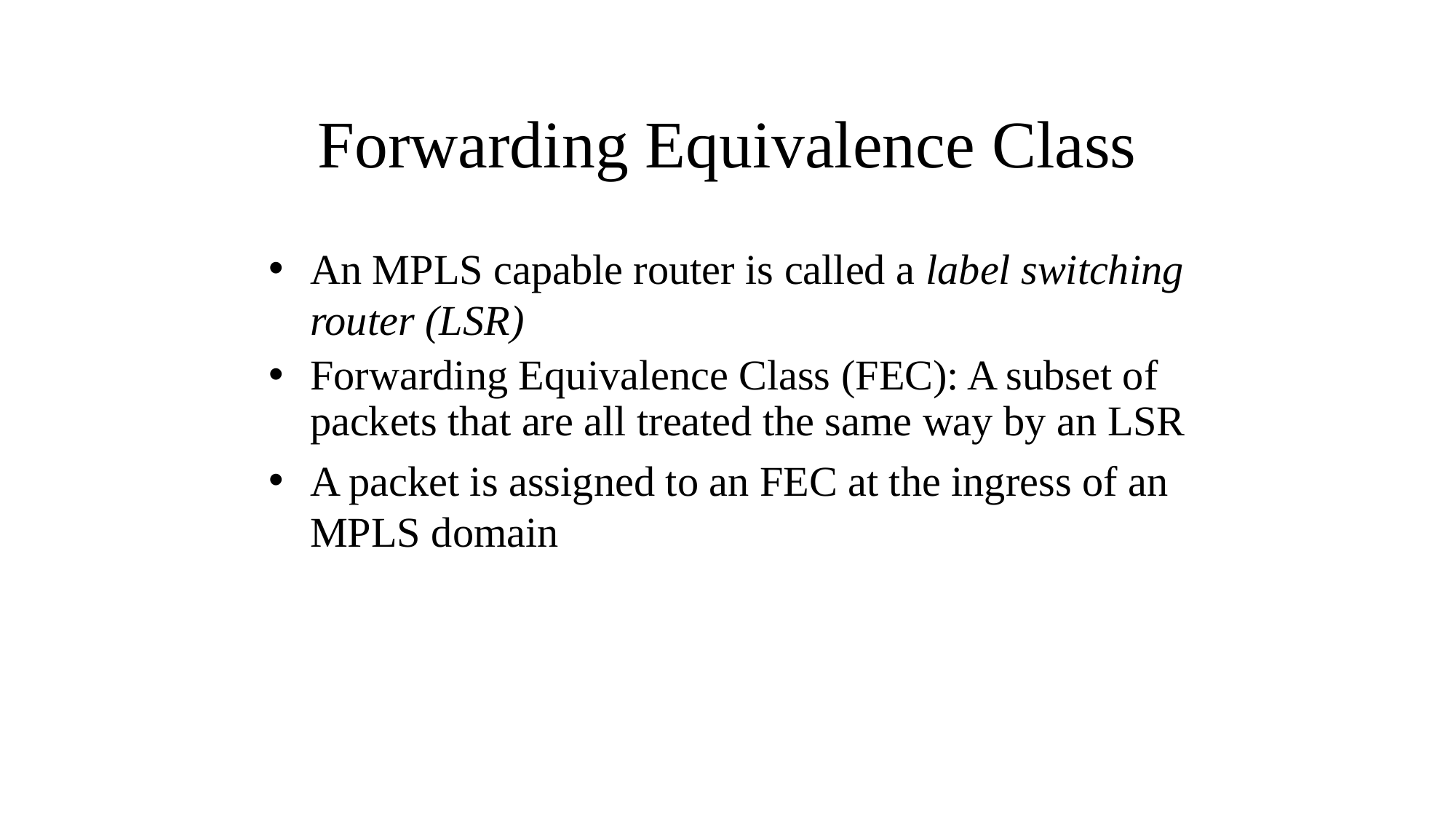

# Forwarding Equivalence Class
An MPLS capable router is called a label switching router (LSR)
Forwarding Equivalence Class (FEC): A subset of packets that are all treated the same way by an LSR
A packet is assigned to an FEC at the ingress of an MPLS domain
4